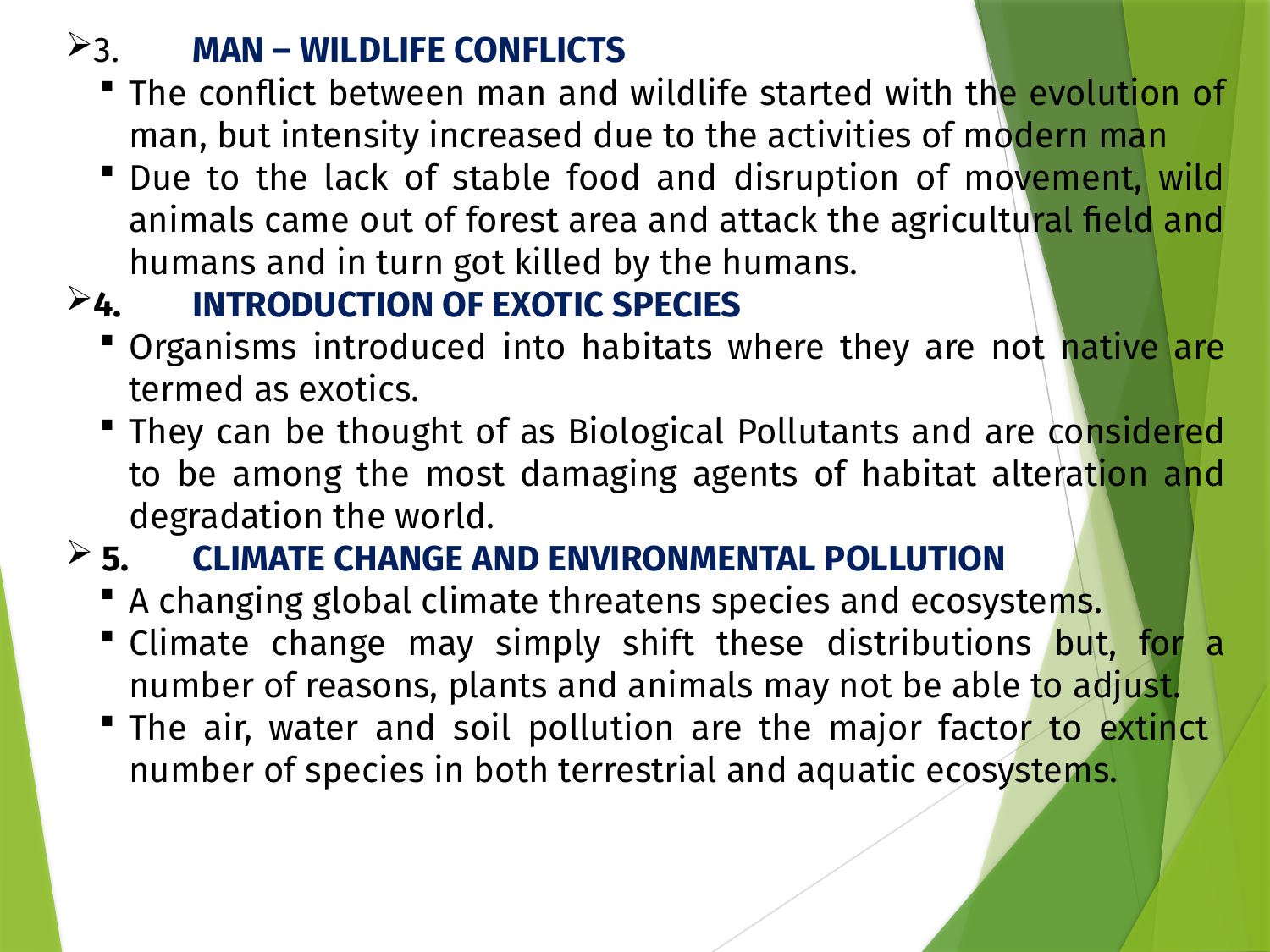

3.	MAN – WILDLIFE CONFLICTS
The conflict between man and wildlife started with the evolution of man, but intensity increased due to the activities of modern man
Due to the lack of stable food and disruption of movement, wild animals came out of forest area and attack the agricultural field and humans and in turn got killed by the humans.
4.	INTRODUCTION OF EXOTIC SPECIES
Organisms introduced into habitats where they are not native are termed as exotics.
They can be thought of as Biological Pollutants and are considered to be among the most damaging agents of habitat alteration and degradation the world.
 5.	CLIMATE CHANGE AND ENVIRONMENTAL POLLUTION
A changing global climate threatens species and ecosystems.
Climate change may simply shift these distributions but, for a number of reasons, plants and animals may not be able to adjust.
The air, water and soil pollution are the major factor to extinct  number of species in both terrestrial and aquatic ecosystems.